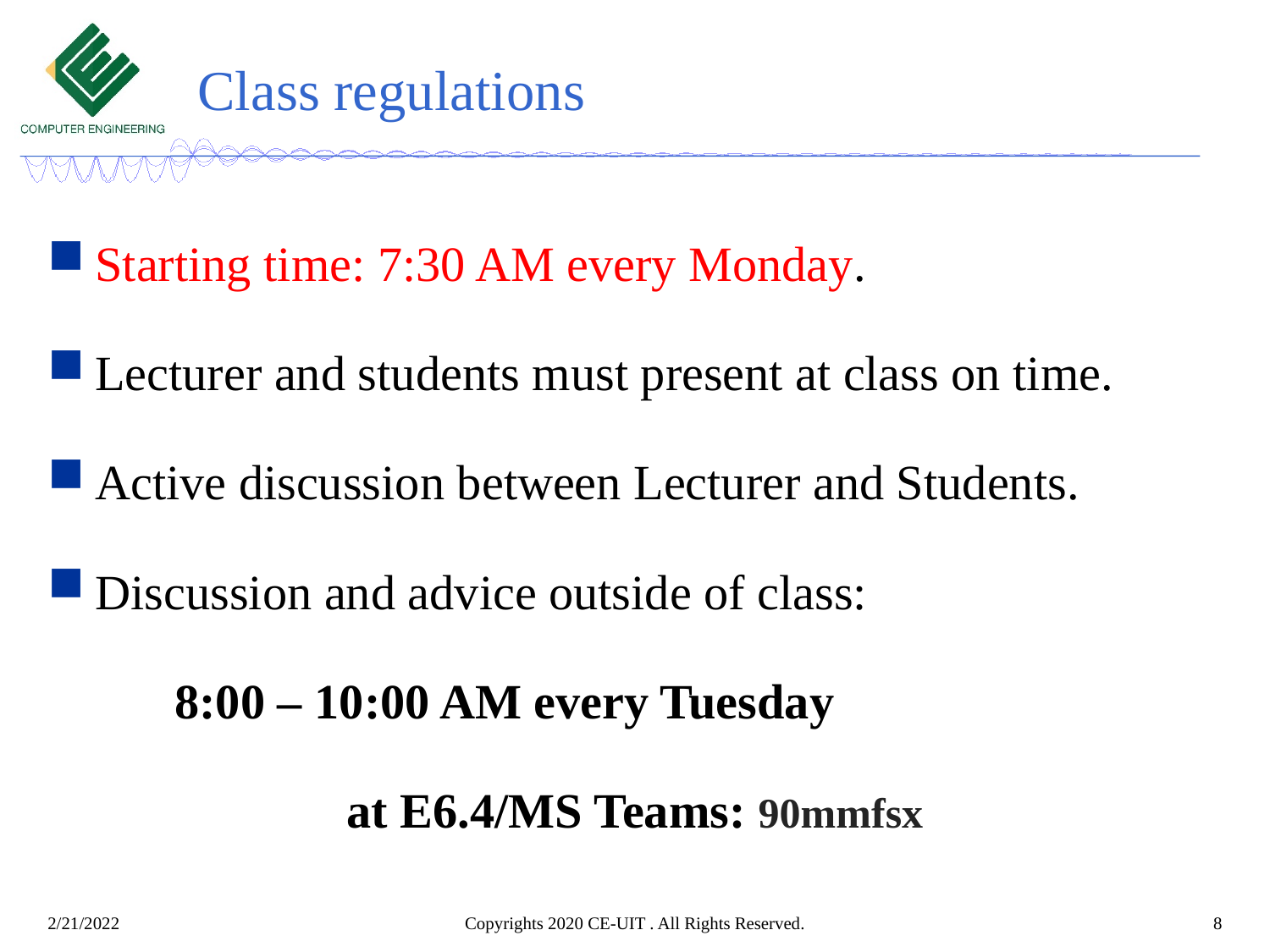

# Class regulations
Starting time: 7:30 AM every Monday.
Lecturer and students must present at class on time.
Active discussion between Lecturer and Students.
Discussion and advice outside of class:
	8:00 – 10:00 AM every Tuesday
at E6.4/MS Teams: 90mmfsx

Copyrights 2020 CE-UIT . All Rights Reserved.
8
2/21/2022